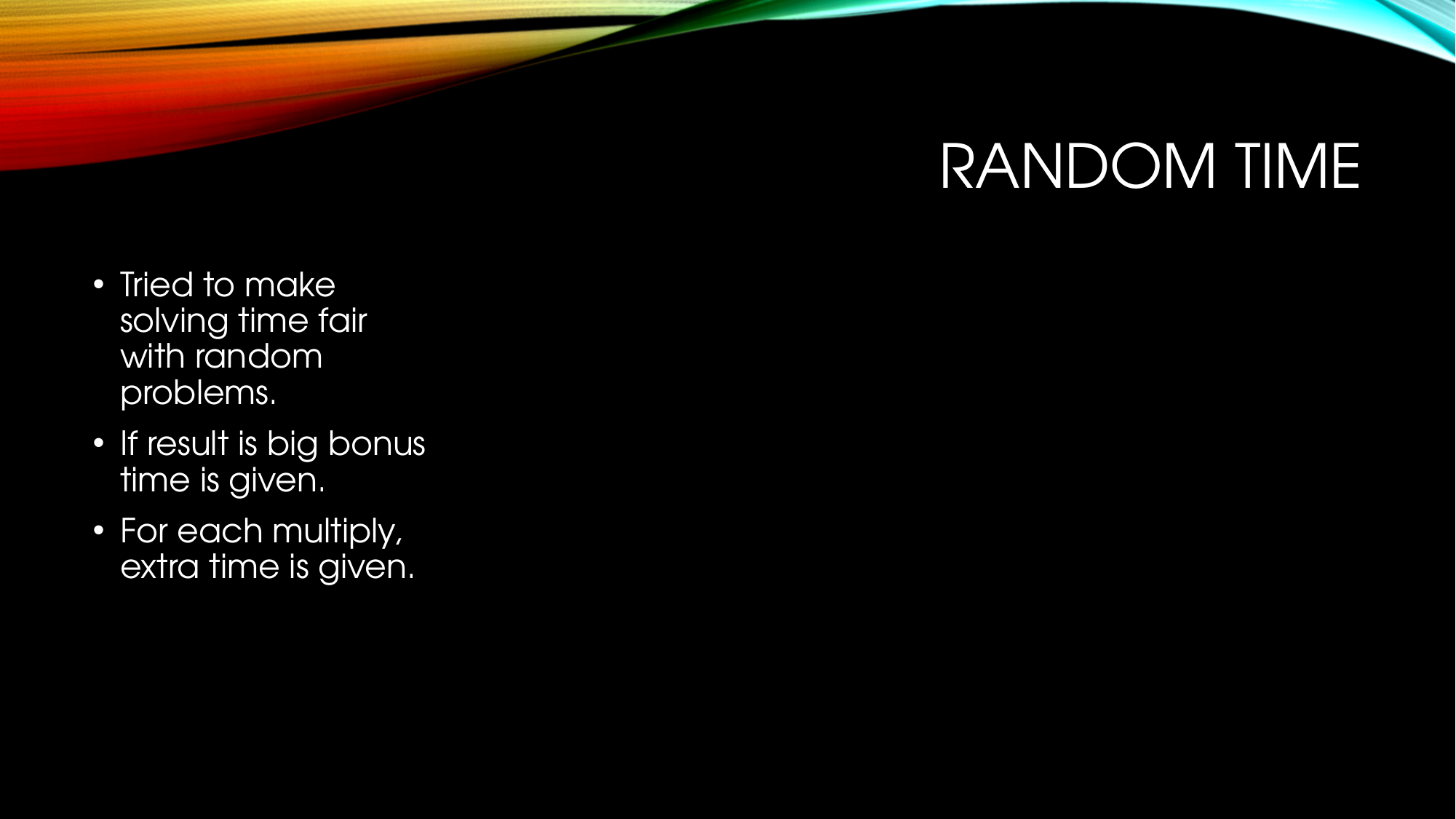

# RANDOM Tıme
Tried to make solving time fair with random problems.
If result is big bonus time is given.
For each multiply, extra time is given.